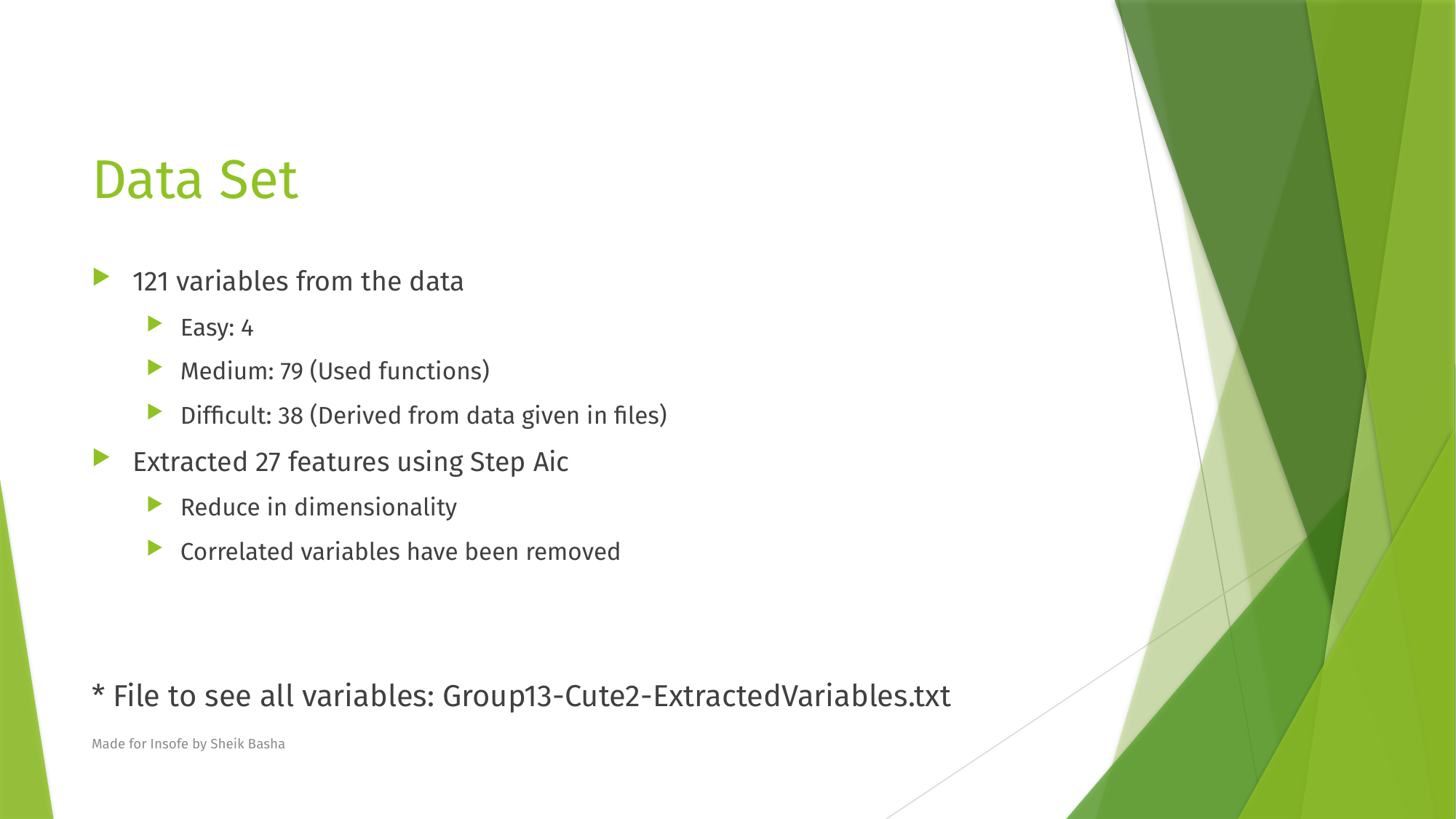

# Data Set
121 variables from the data
Easy: 4
Medium: 79 (Used functions)
Difficult: 38 (Derived from data given in files)
Extracted 27 features using Step Aic
Reduce in dimensionality
Correlated variables have been removed

* File to see all variables: Group13-Cute2-ExtractedVariables.txt

Made for Insofe by Sheik Basha